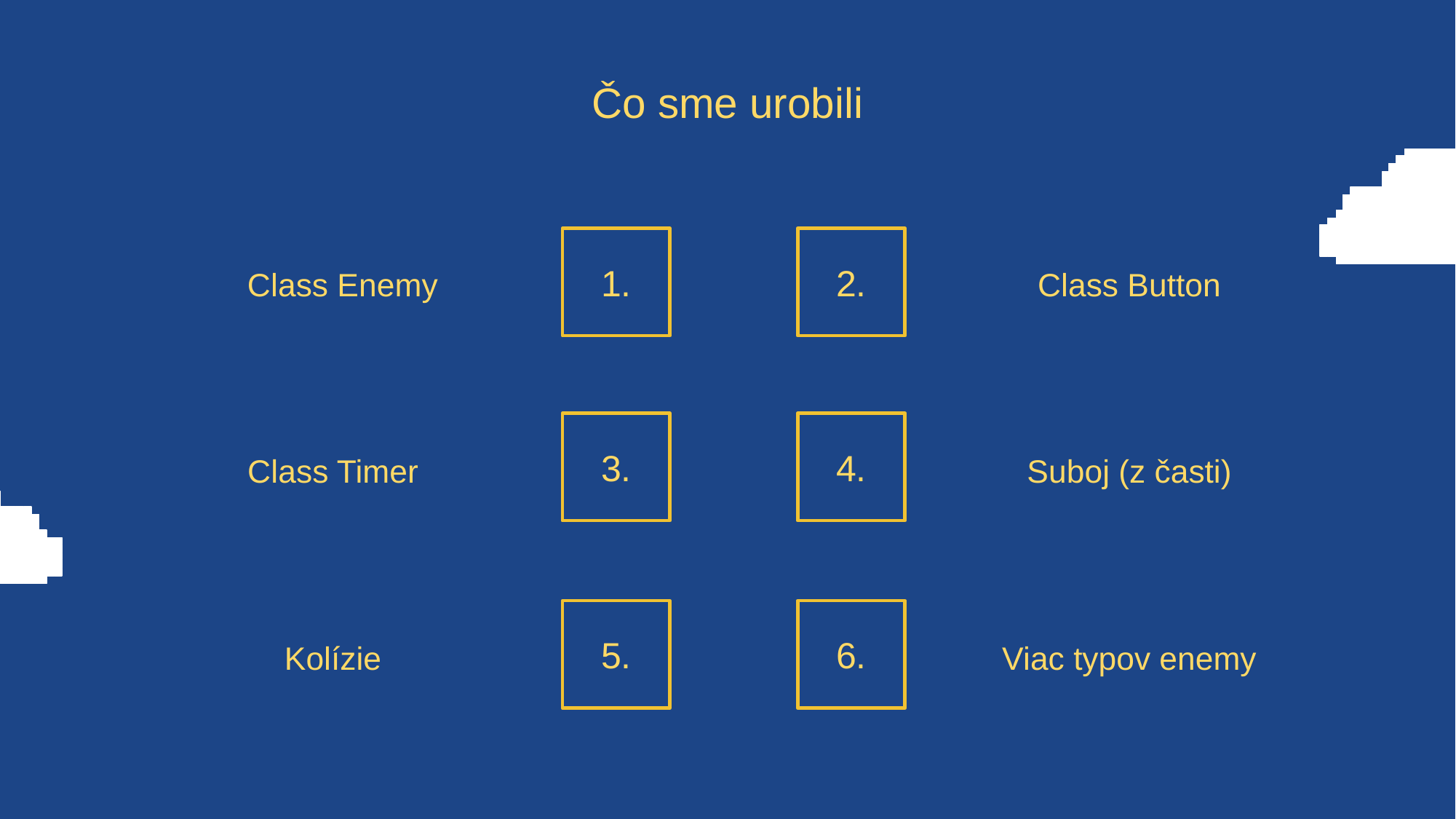

# Čo sme urobili
1.
2.
Class Enemy
Class Button
3.
4.
Class Timer
Suboj (z časti)
5.
6.
Kolízie
Viac typov enemy